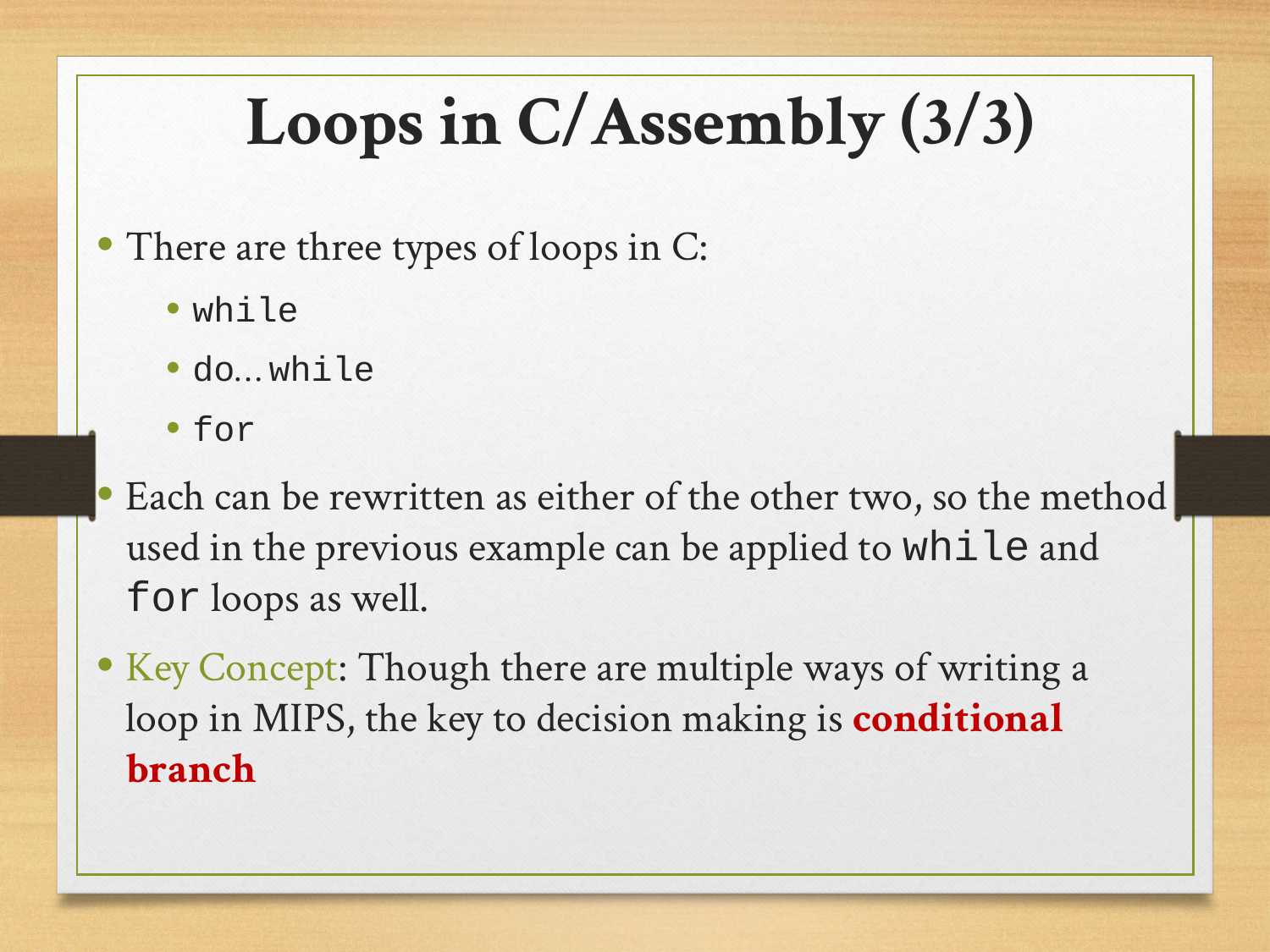

Loops in C/Assembly (3/3)
There are three types of loops in C:
while
do… while
for
Each can be rewritten as either of the other two, so the method used in the previous example can be applied to while and for loops as well.
Key Concept: Though there are multiple ways of writing a loop in MIPS, the key to decision making is conditional branch